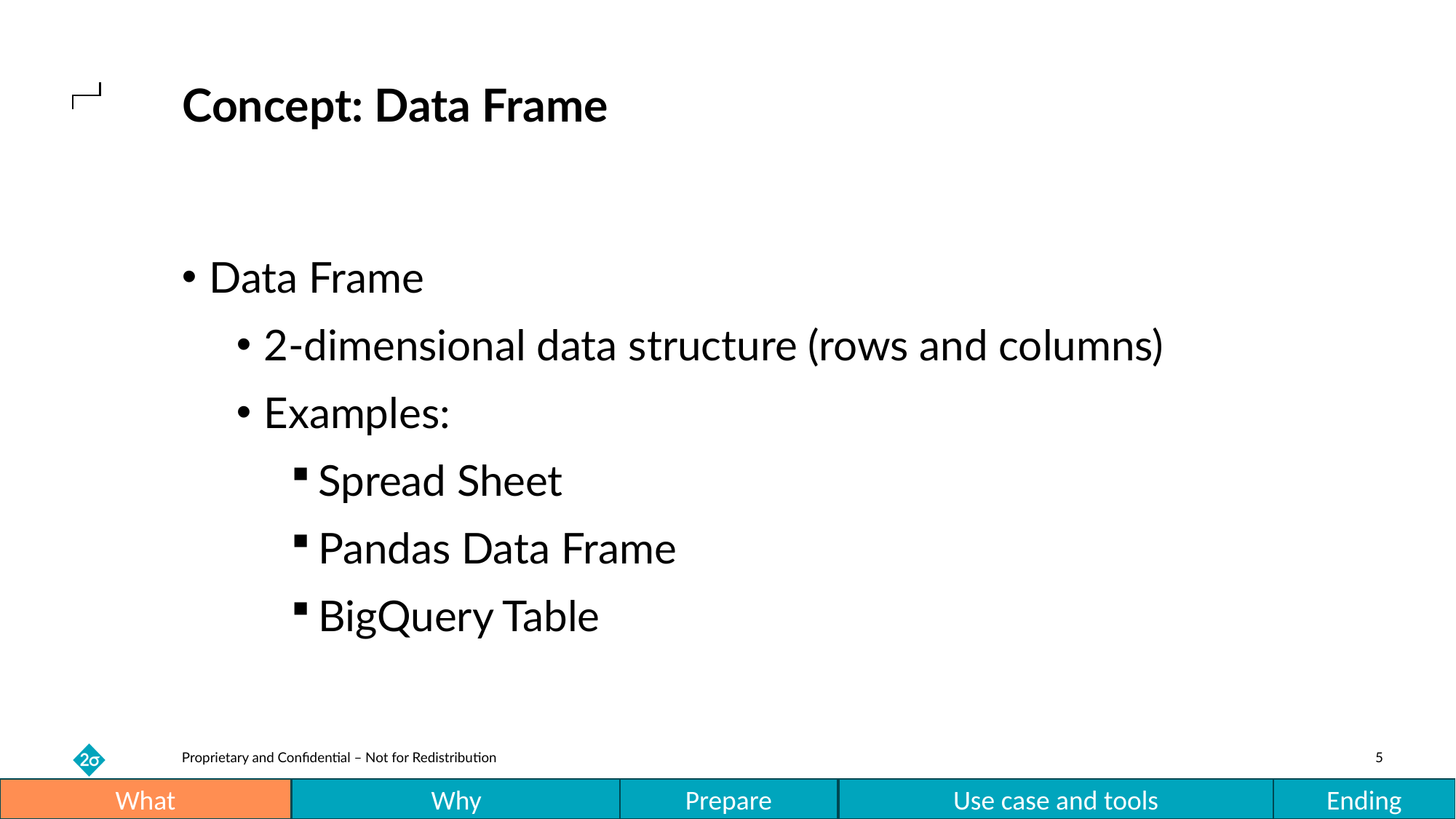

Concept: Data Frame

Data Frame
2-dimensional data structure (rows and columns)
Examples:
Spread Sheet
Pandas Data Frame
BigQuery Table

What
Why
Prepare
Use case and tools
Ending